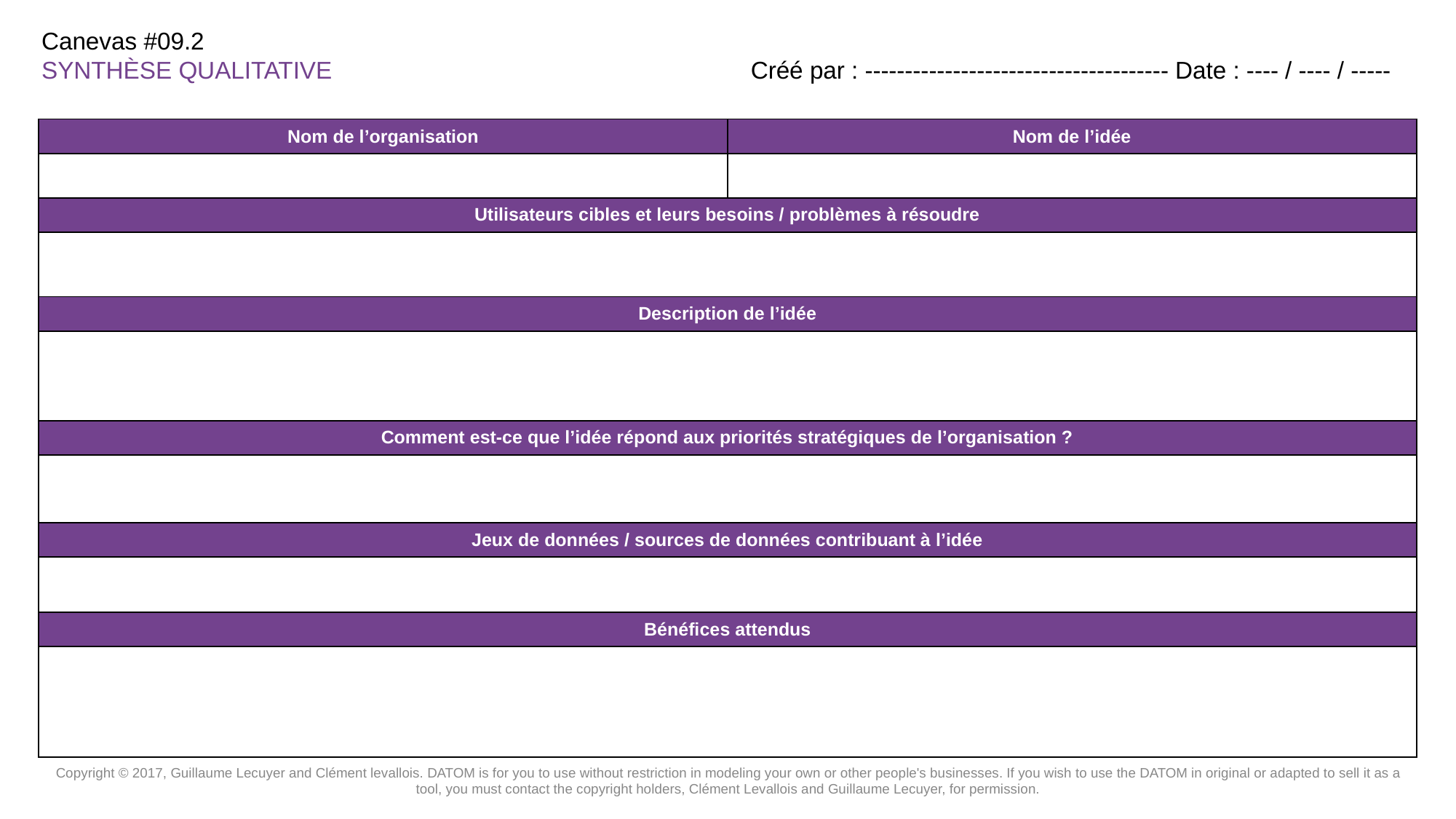

| Nom de l’organisation | Nom de l’idée |
| --- | --- |
|  |  |
| Utilisateurs cibles et leurs besoins / problèmes à résoudre |  |
|  |  |
| Description de l’idée |  |
|  |  |
| Comment est-ce que l’idée répond aux priorités stratégiques de l’organisation ? |  |
|  |  |
| Jeux de données / sources de données contribuant à l’idée |  |
|  |  |
| Bénéfices attendus |  |
|  |  |